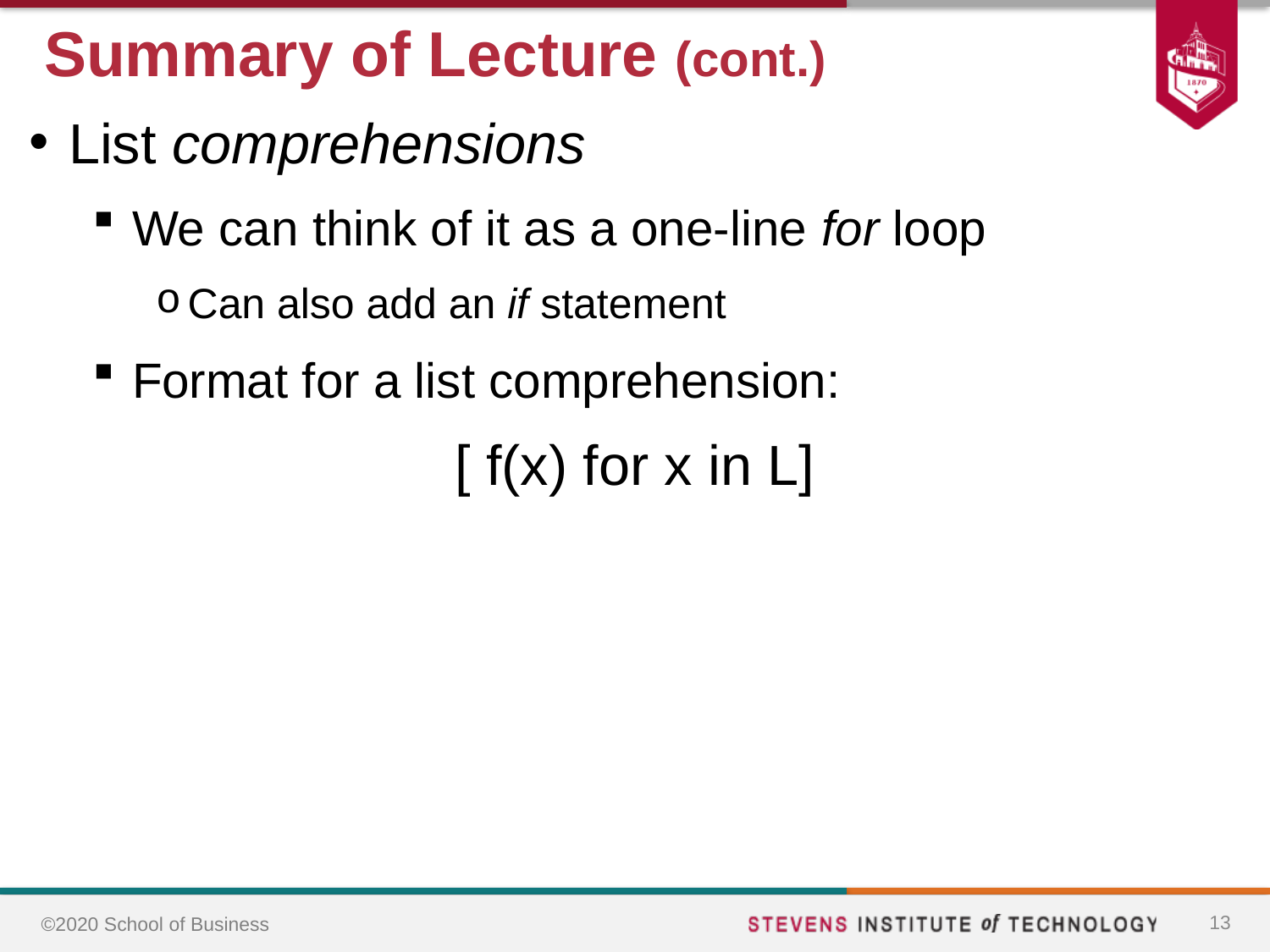

# Summary of Lecture (cont.)
List comprehensions
We can think of it as a one-line for loop
Can also add an if statement
Format for a list comprehension:
[ f(x) for x in L]

13